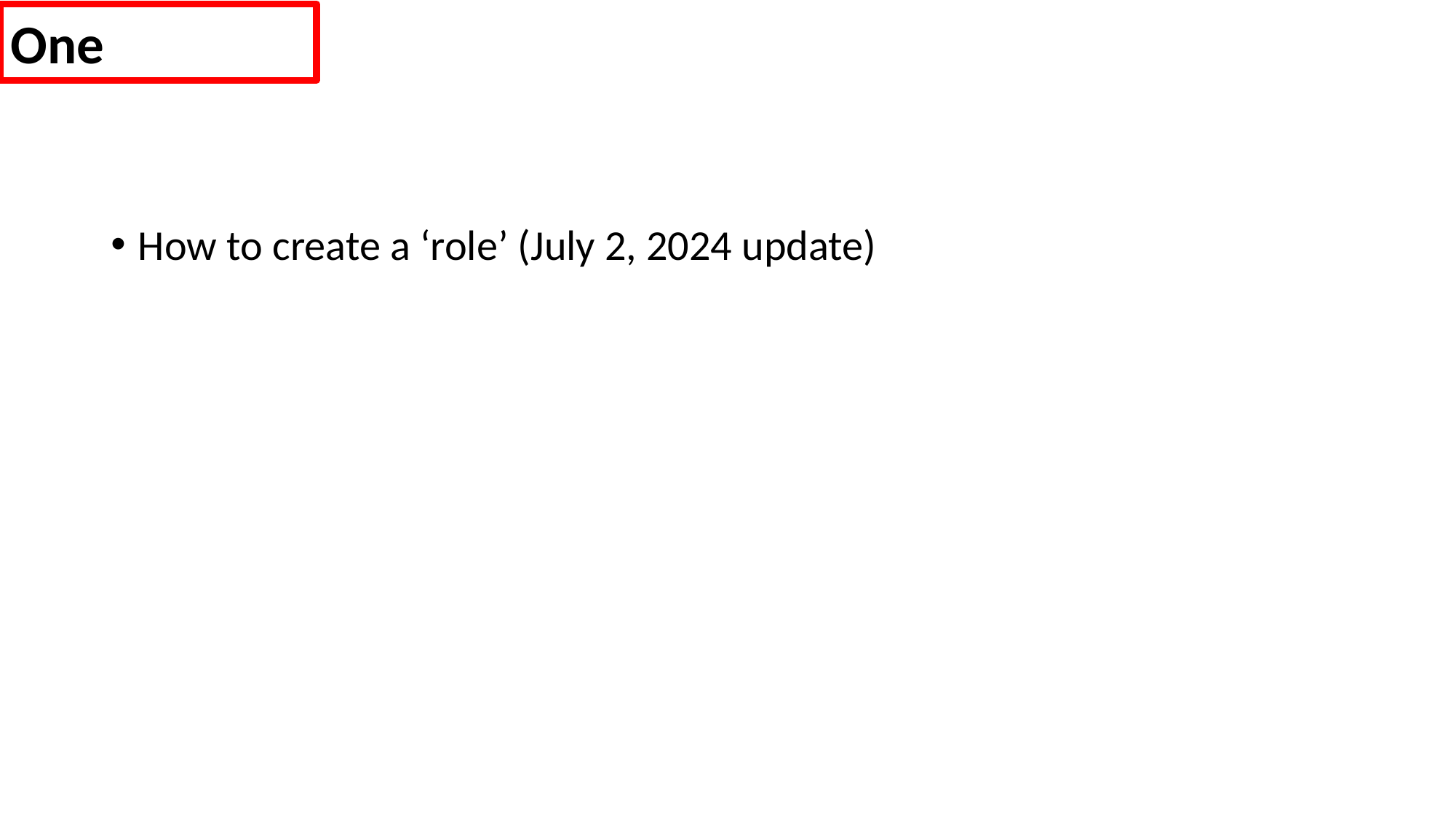

One
How to create a ‘role’ (July 2, 2024 update)